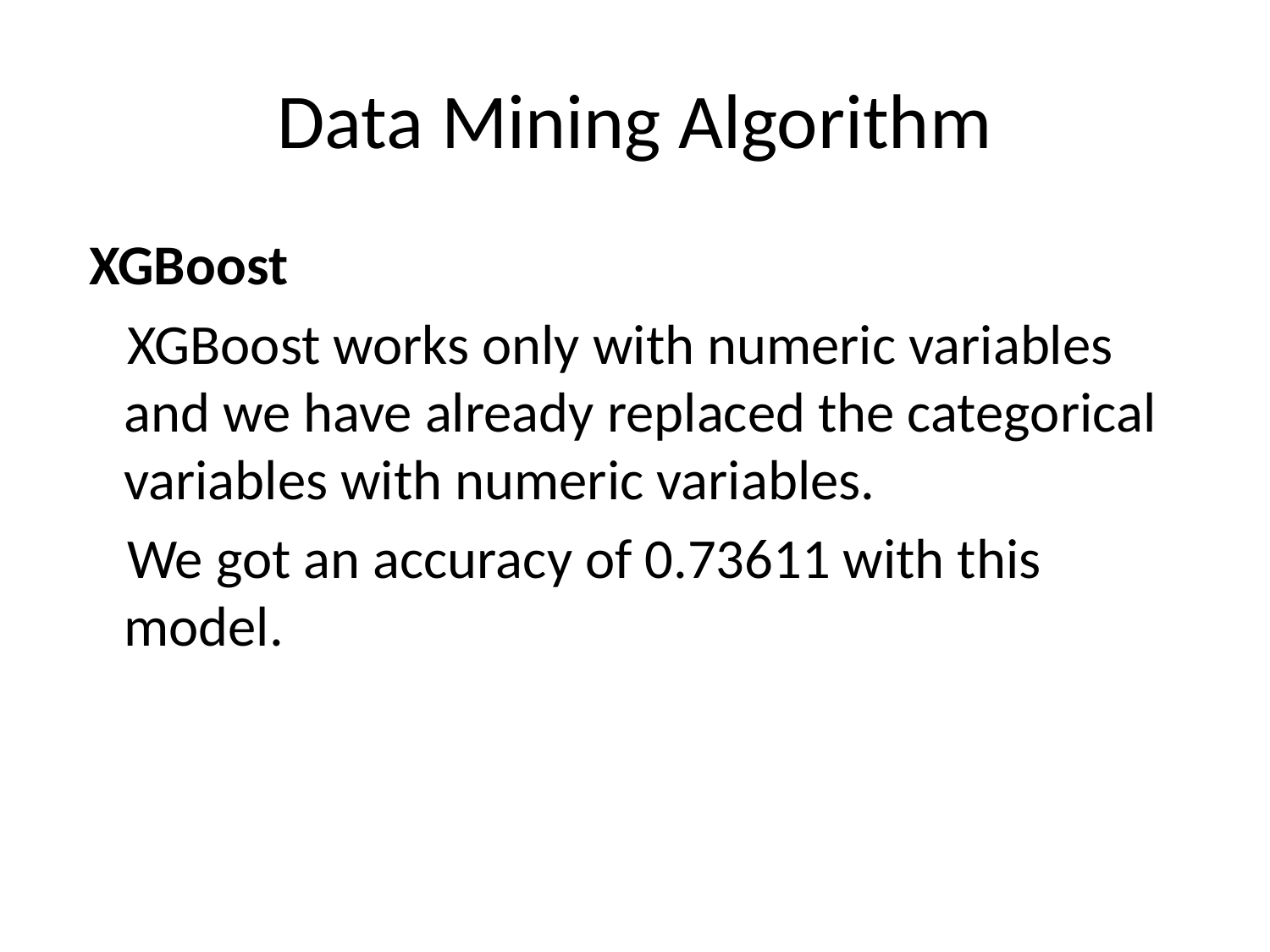

# Data Mining Algorithm
 XGBoost
    XGBoost works only with numeric variables and we have already replaced the categorical variables with numeric variables.
    We got an accuracy of 0.73611 with this model.